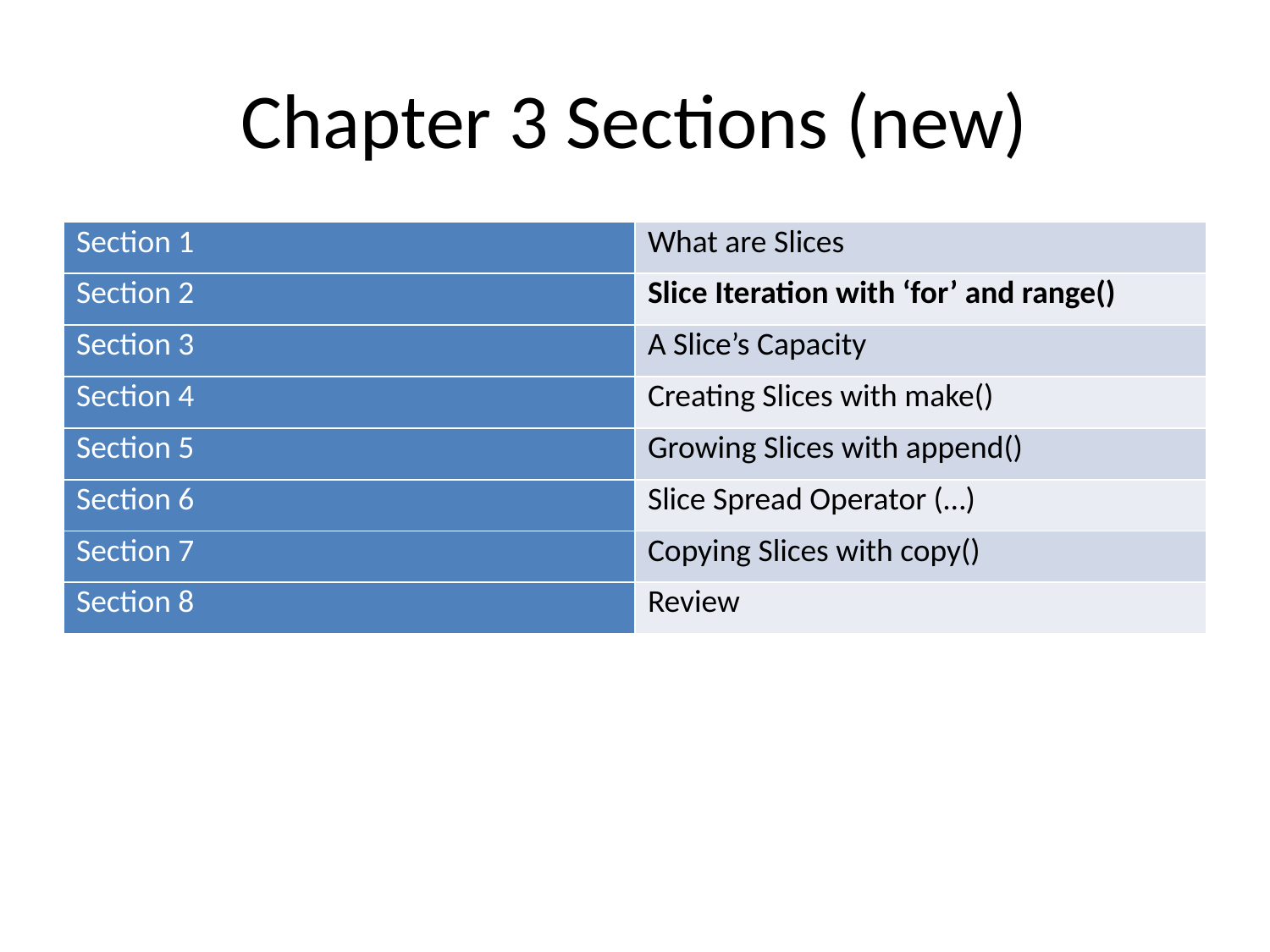

# Chapter 3 Sections (new)
| Section 1 | What are Slices |
| --- | --- |
| Section 2 | Slice Iteration with ‘for’ and range() |
| Section 3 | A Slice’s Capacity |
| Section 4 | Creating Slices with make() |
| Section 5 | Growing Slices with append() |
| Section 6 | Slice Spread Operator (…) |
| Section 7 | Copying Slices with copy() |
| Section 8 | Review |